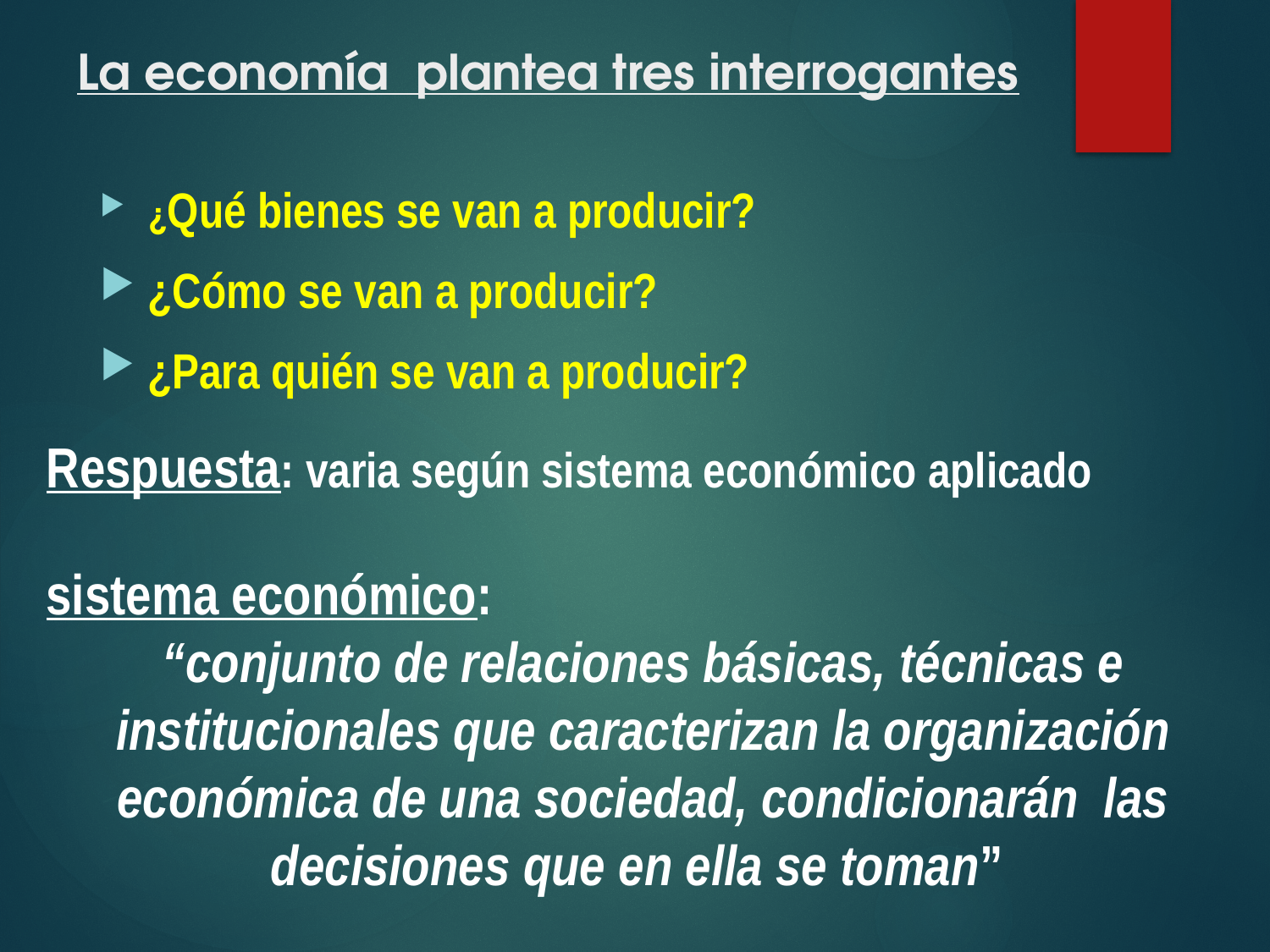

# La economía  plantea tres interrogantes
¿Qué bienes se van a producir?
¿Cómo se van a producir?
¿Para quién se van a producir?

Respuesta: varia según sistema económico aplicado

sistema económico:
“conjunto de relaciones básicas, técnicas e institucionales que caracterizan la organización económica de una sociedad, condicionarán  las decisiones que en ella se toman”